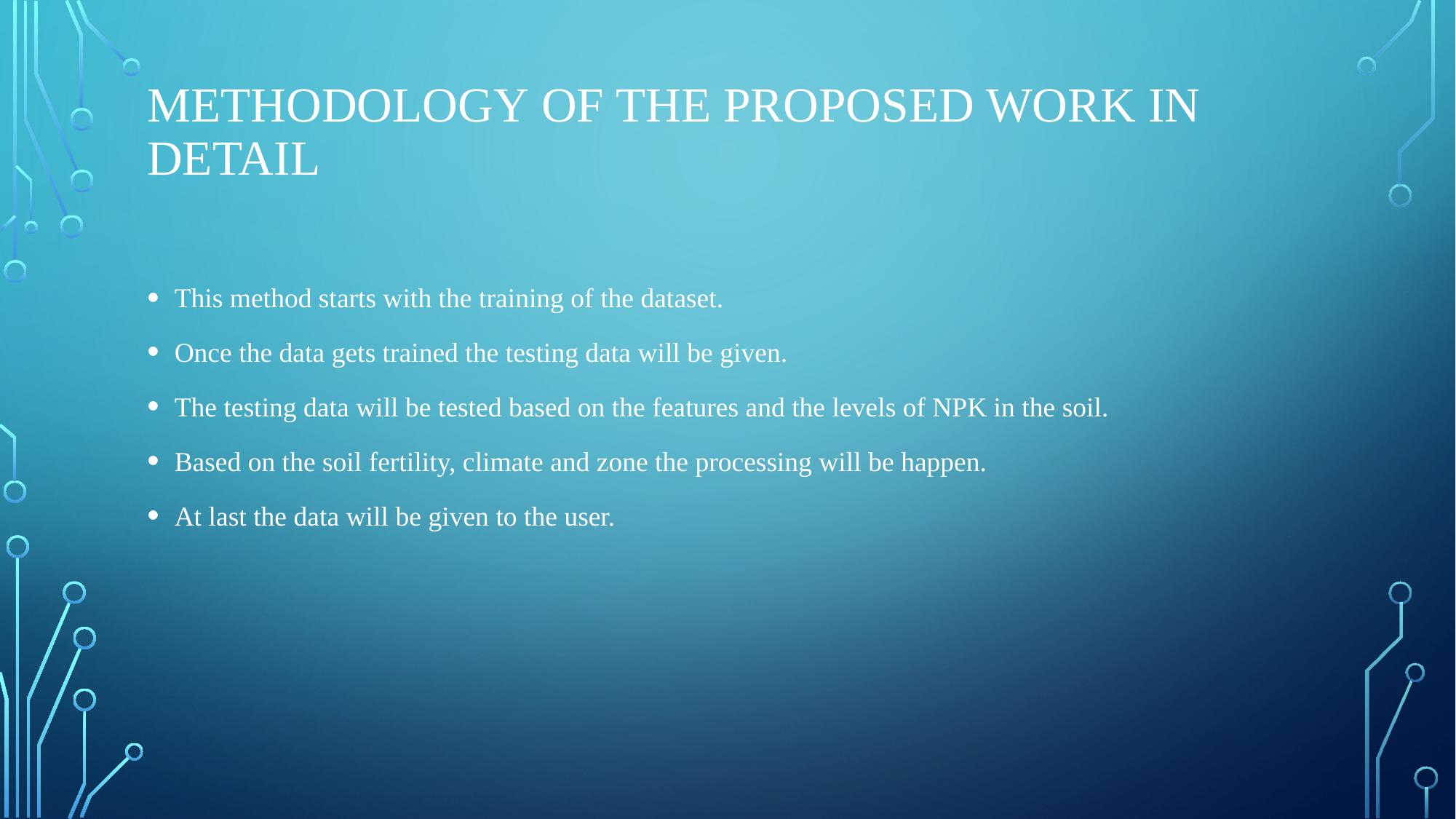

# METHODOLOGY of the proposed work in detail
This method starts with the training of the dataset.
Once the data gets trained the testing data will be given.
The testing data will be tested based on the features and the levels of NPK in the soil.
Based on the soil fertility, climate and zone the processing will be happen.
At last the data will be given to the user.